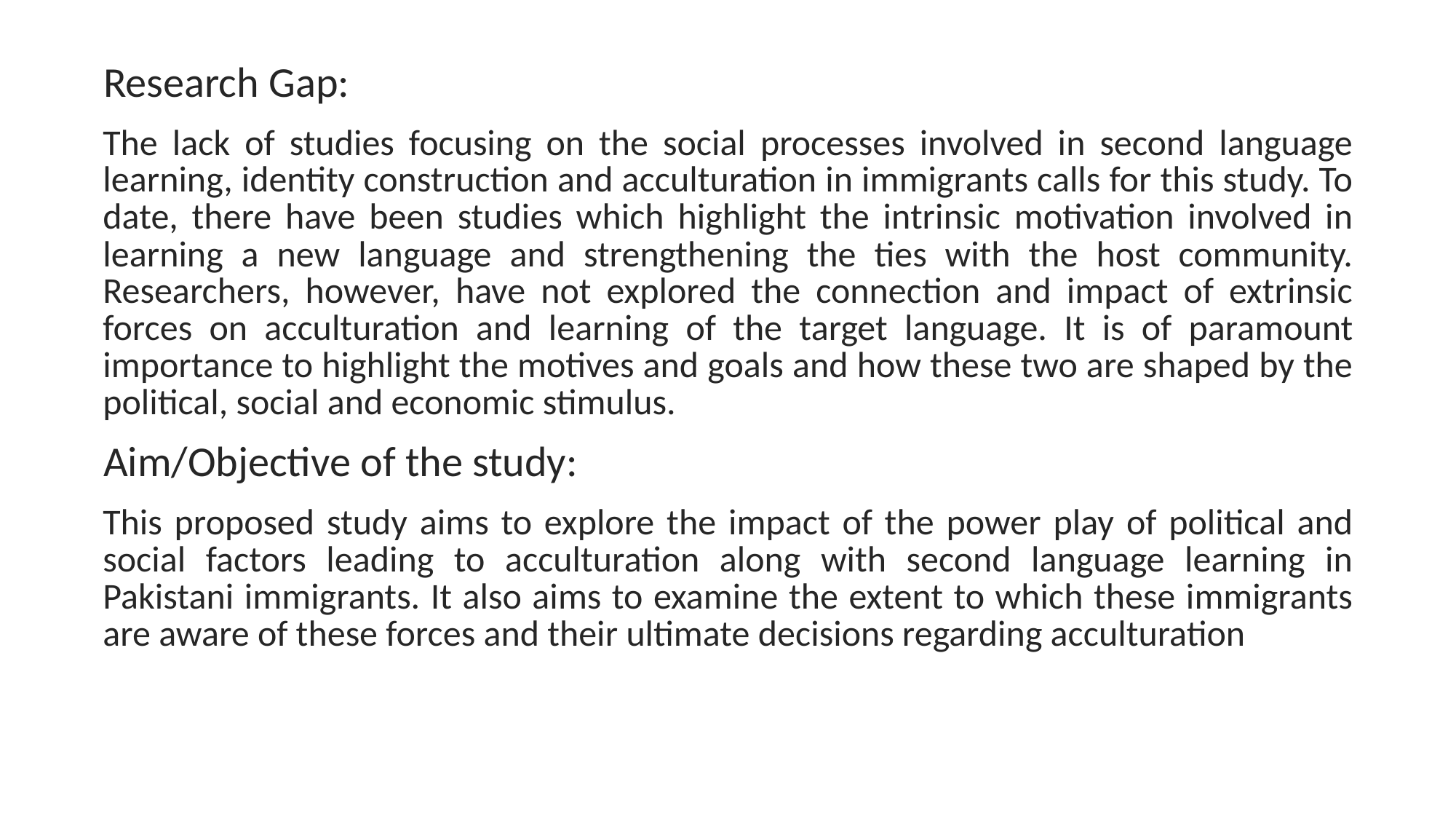

Research Gap:
The lack of studies focusing on the social processes involved in second language learning, identity construction and acculturation in immigrants calls for this study. To date, there have been studies which highlight the intrinsic motivation involved in learning a new language and strengthening the ties with the host community. Researchers, however, have not explored the connection and impact of extrinsic forces on acculturation and learning of the target language. It is of paramount importance to highlight the motives and goals and how these two are shaped by the political, social and economic stimulus.
Aim/Objective of the study:
This proposed study aims to explore the impact of the power play of political and social factors leading to acculturation along with second language learning in Pakistani immigrants. It also aims to examine the extent to which these immigrants are aware of these forces and their ultimate decisions regarding acculturation